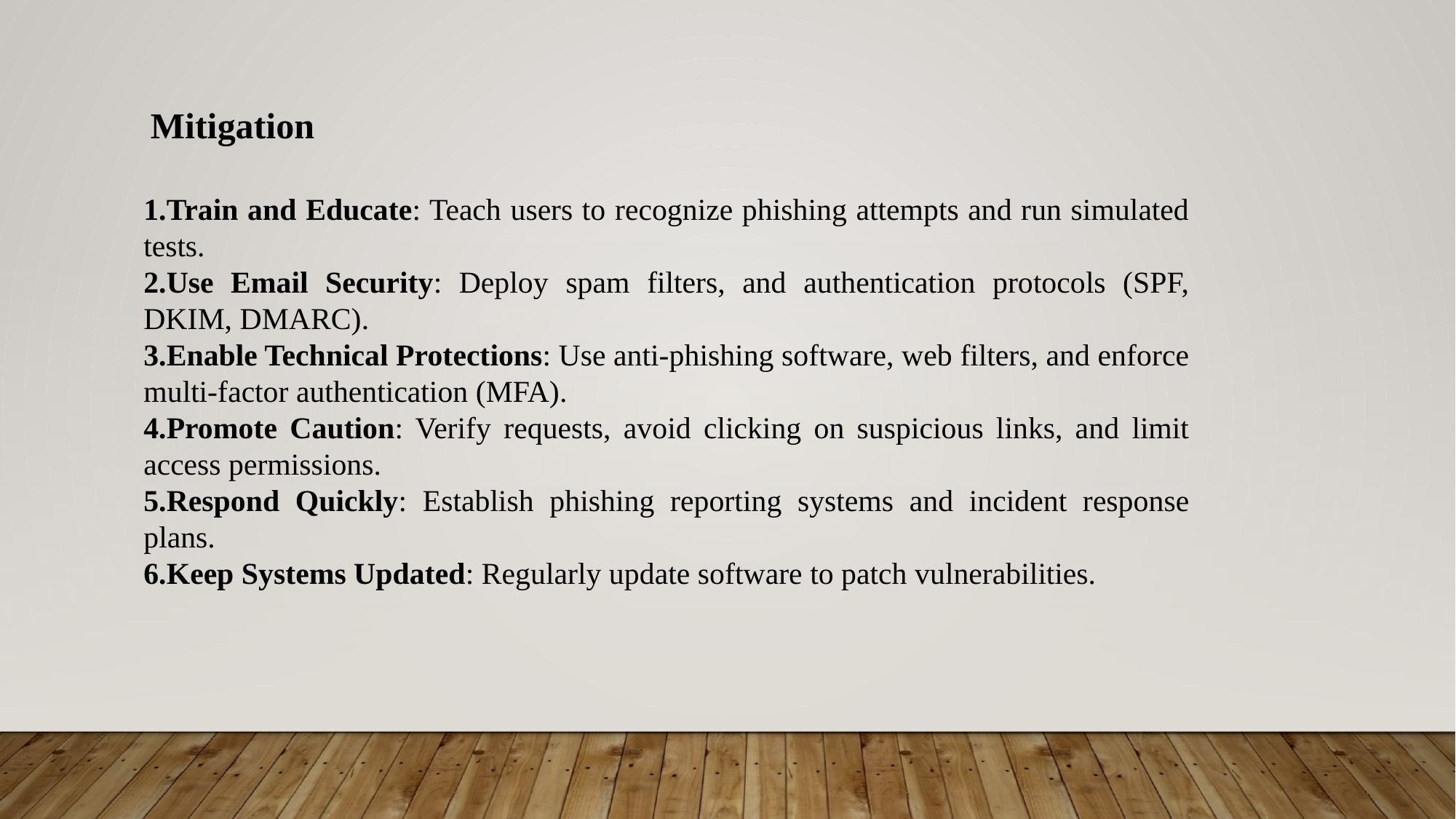

Mitigation

Train and Educate: Teach users to recognize phishing attempts and run simulated tests.
Use Email Security: Deploy spam filters, and authentication protocols (SPF, DKIM, DMARC).
Enable Technical Protections: Use anti-phishing software, web filters, and enforce multi-factor authentication (MFA).
Promote Caution: Verify requests, avoid clicking on suspicious links, and limit access permissions.
Respond Quickly: Establish phishing reporting systems and incident response plans.
Keep Systems Updated: Regularly update software to patch vulnerabilities.